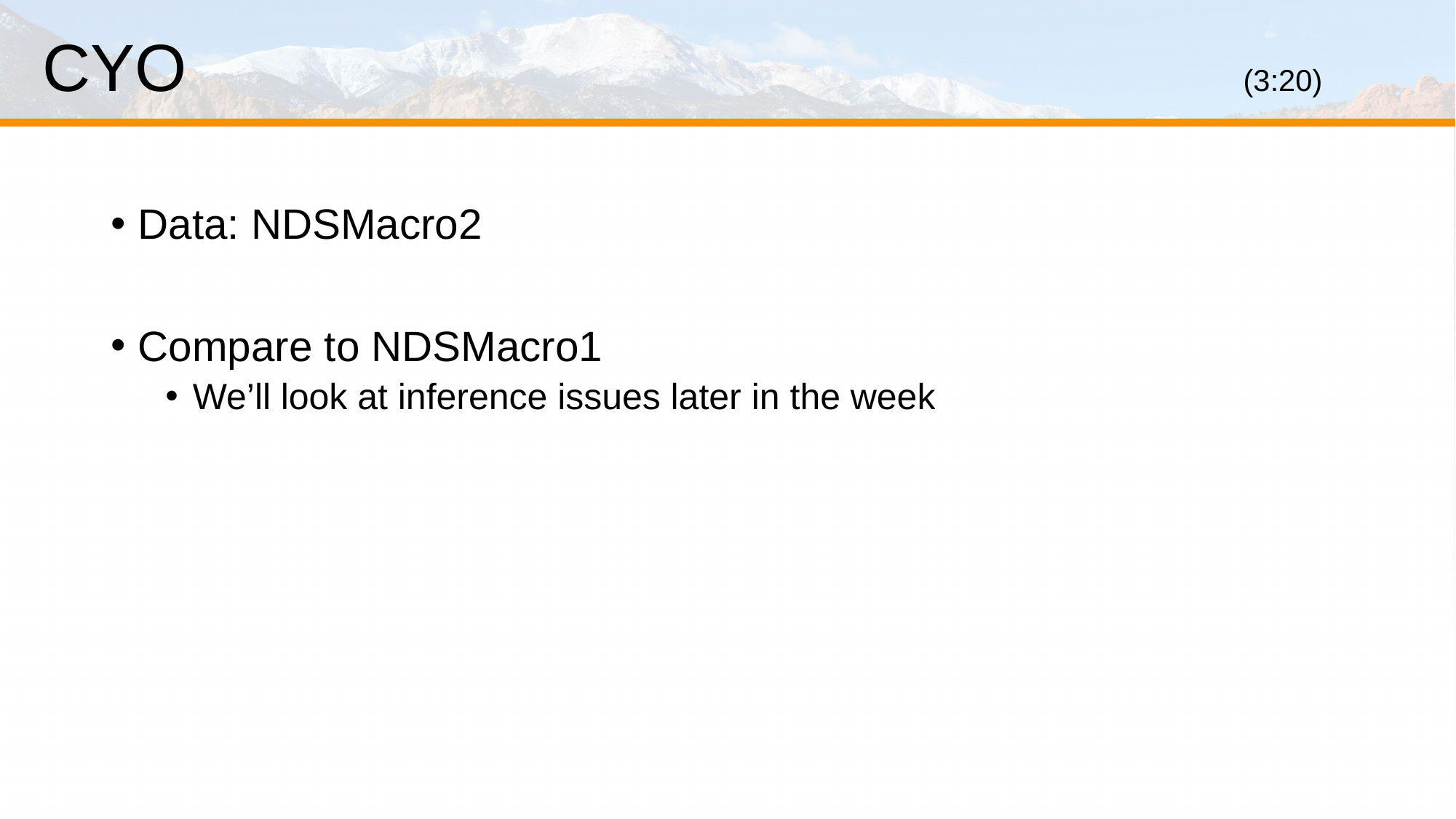

# CYO										(3:20)
Data: NDSMacro2

Compare to NDSMacro1
We’ll look at inference issues later in the week